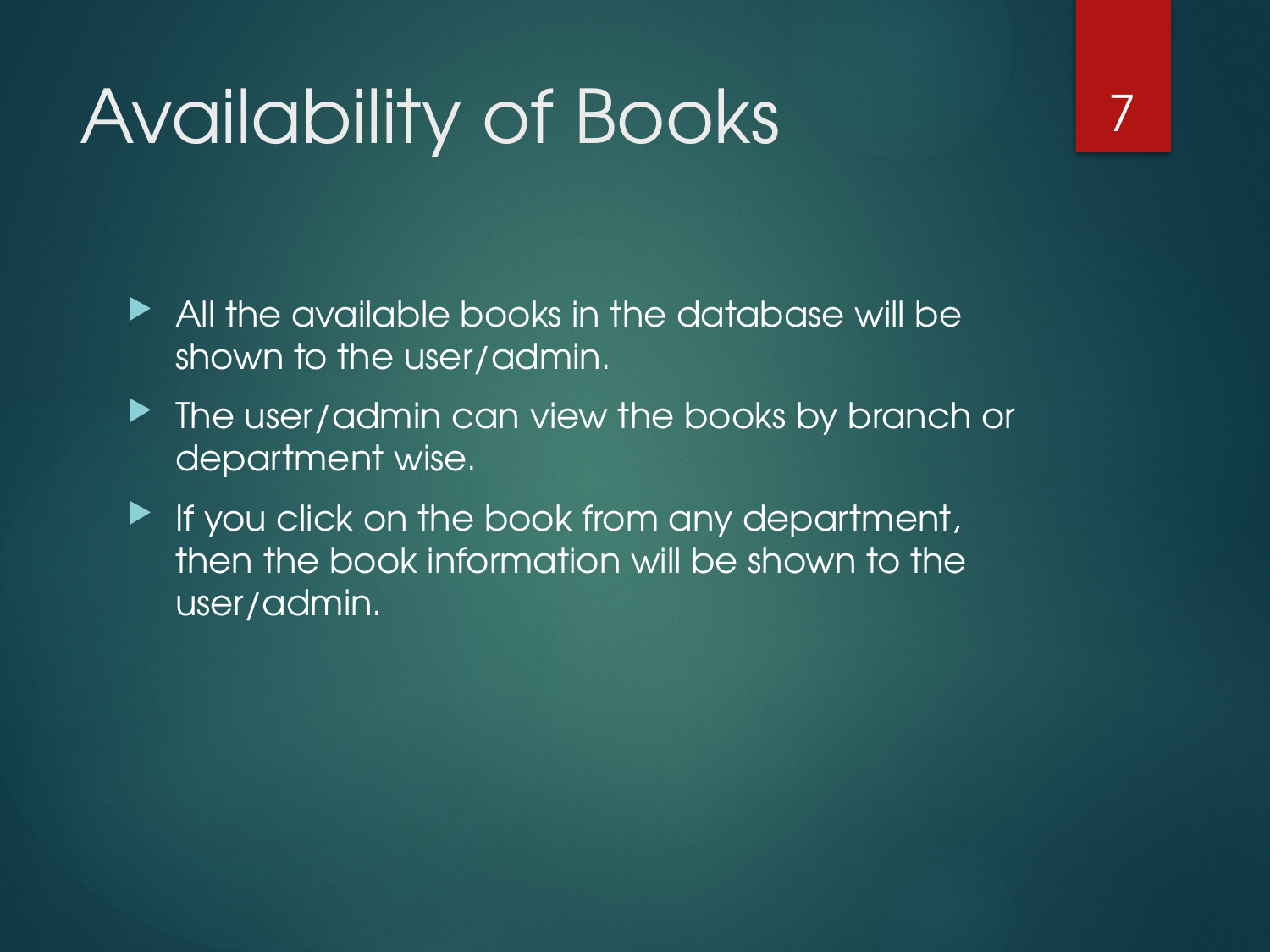

7
# Availability of Books
All the available books in the database will be shown to the user/admin.
The user/admin can view the books by branch or department wise.
If you click on the book from any department, then the book information will be shown to the user/admin.